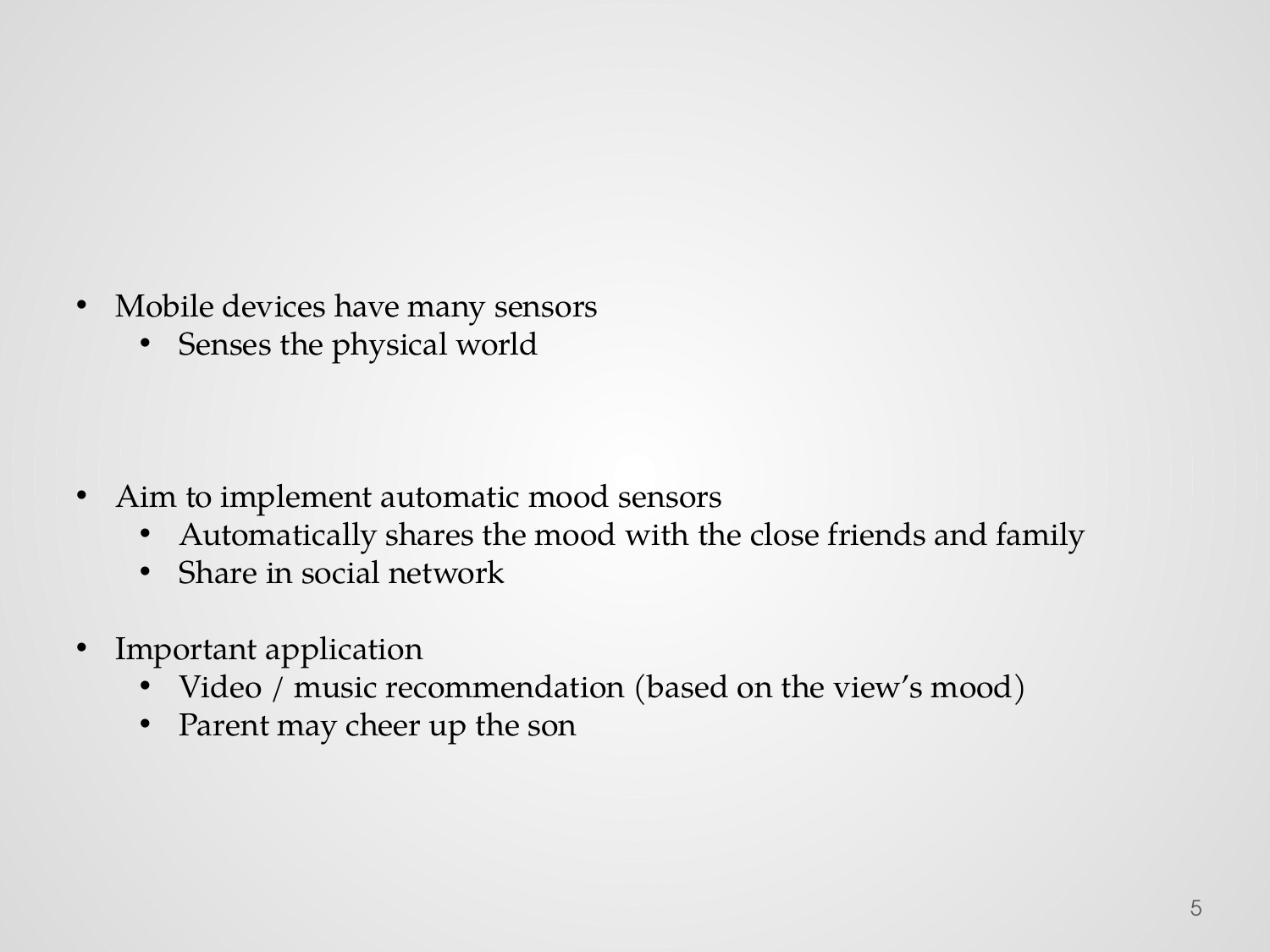

#
Mobile devices have many sensors
Senses the physical world

Aim to implement automatic mood sensors
Automatically shares the mood with the close friends and family
Share in social network

Important application
Video / music recommendation (based on the view’s mood)
Parent may cheer up the son

5